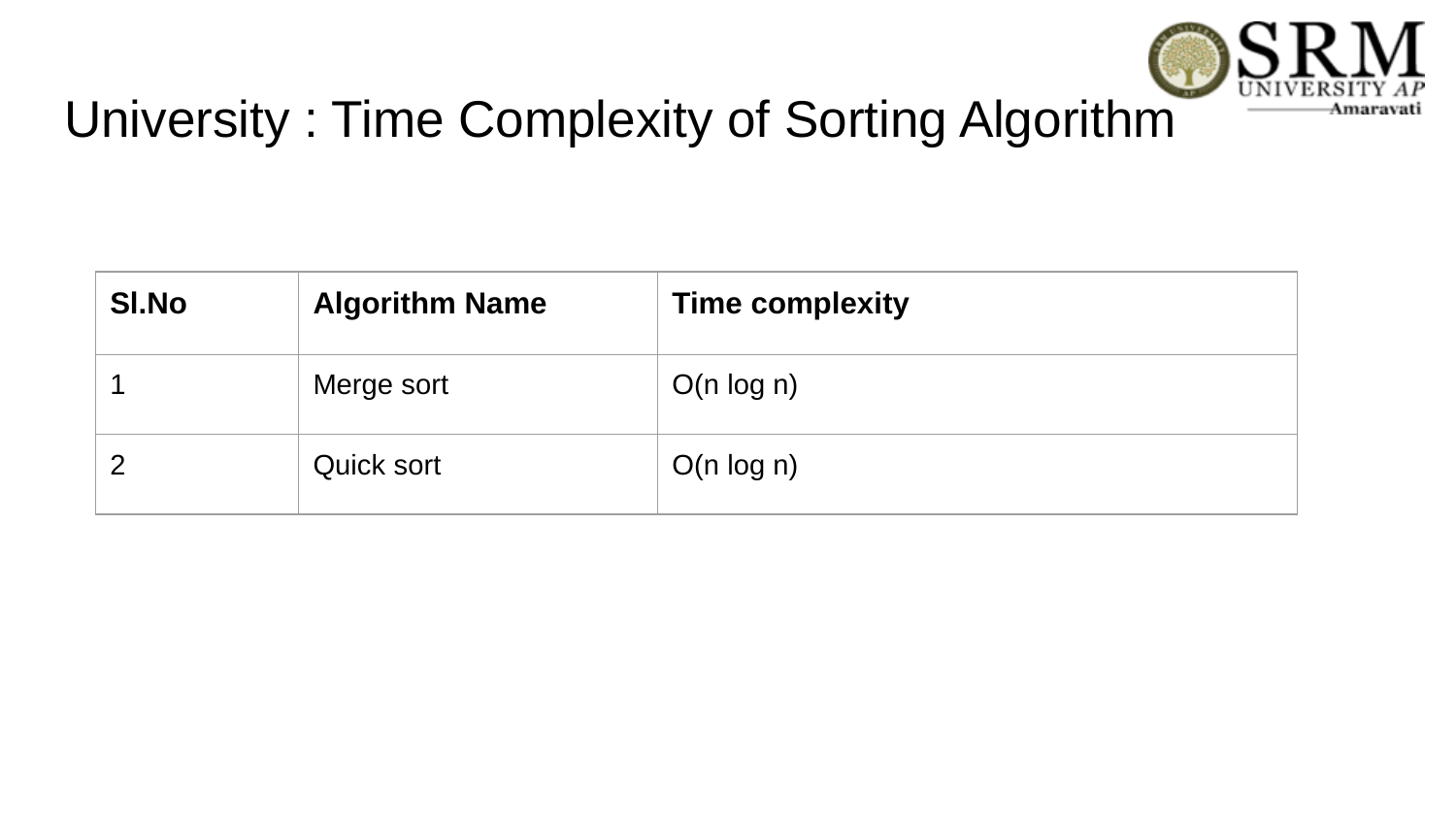

# University : Time Complexity of Sorting Algorithm

| Sl.No | Algorithm Name | Time complexity |
| --- | --- | --- |
| 1 | Merge sort | O(n log n) |
| 2 | Quick sort | O(n log n) |